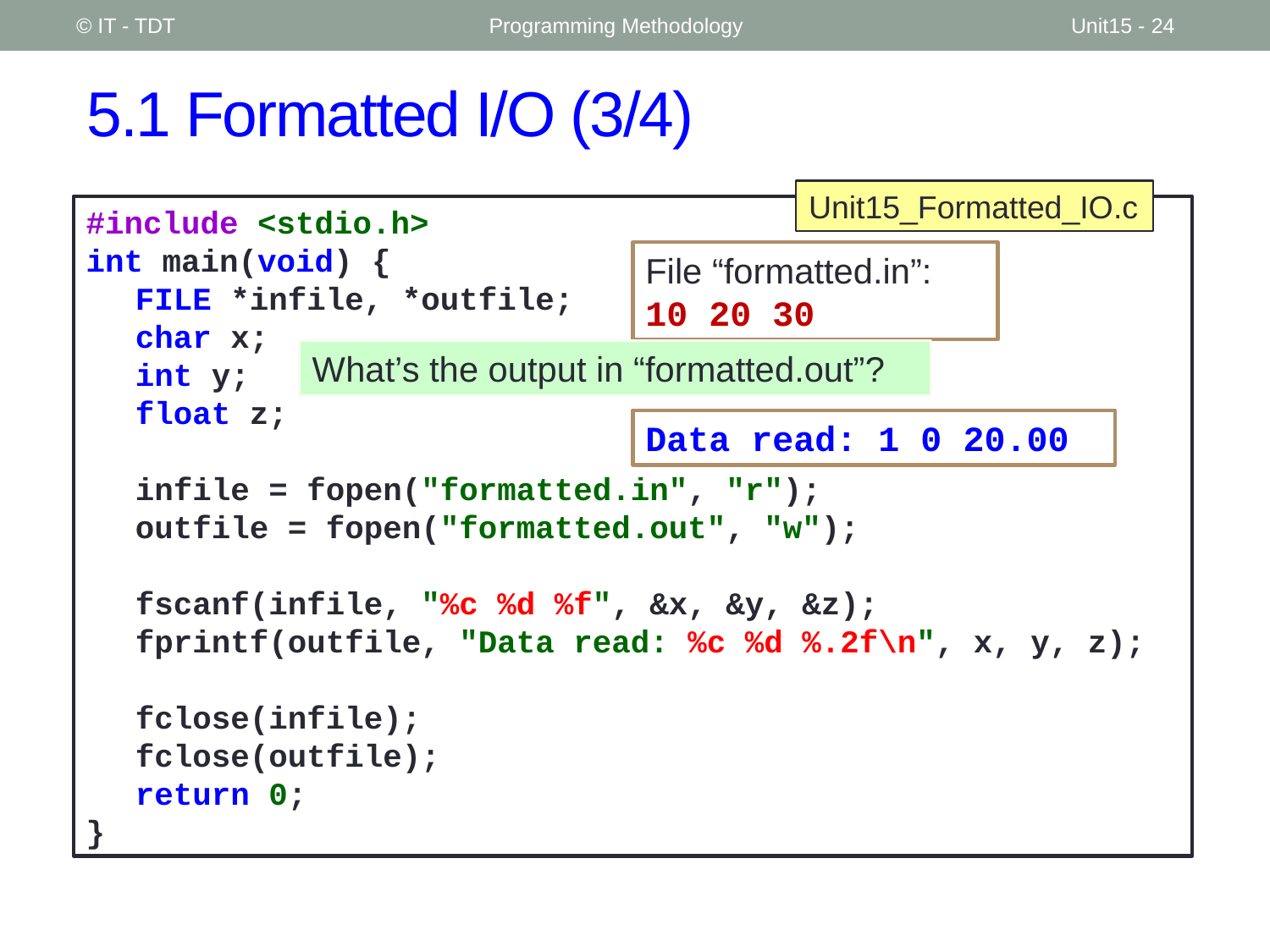

© IT - TDT
Programming Methodology
Unit15 - 24
# 5.1 Formatted I/O (3/4)
Unit15_Formatted_IO.c
#include <stdio.h>
int main(void) {
	FILE *infile, *outfile;
	char x;
	int y;
	float z;

	infile = fopen("formatted.in", "r");
	outfile = fopen("formatted.out", "w");

	fscanf(infile, "%c %d %f", &x, &y, &z);
	fprintf(outfile, "Data read: %c %d %.2f\n", x, y, z);

	fclose(infile);
	fclose(outfile);
	return 0;
}
File “formatted.in”:
10 20 30
What’s the output in “formatted.out”?
Data read: 1 0 20.00